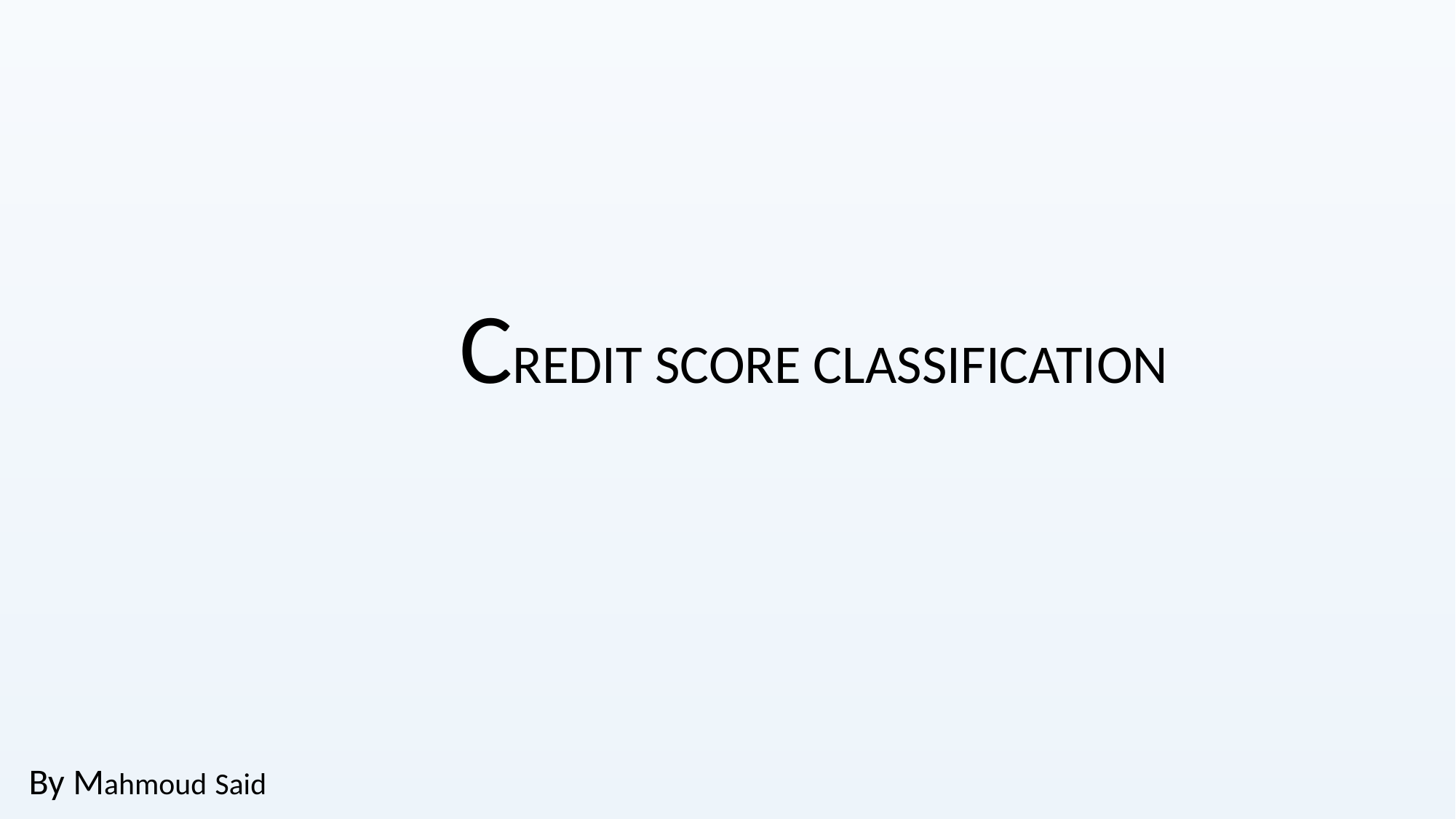

# CREDIT SCORE CLASSIFICATION
By Mahmoud Said